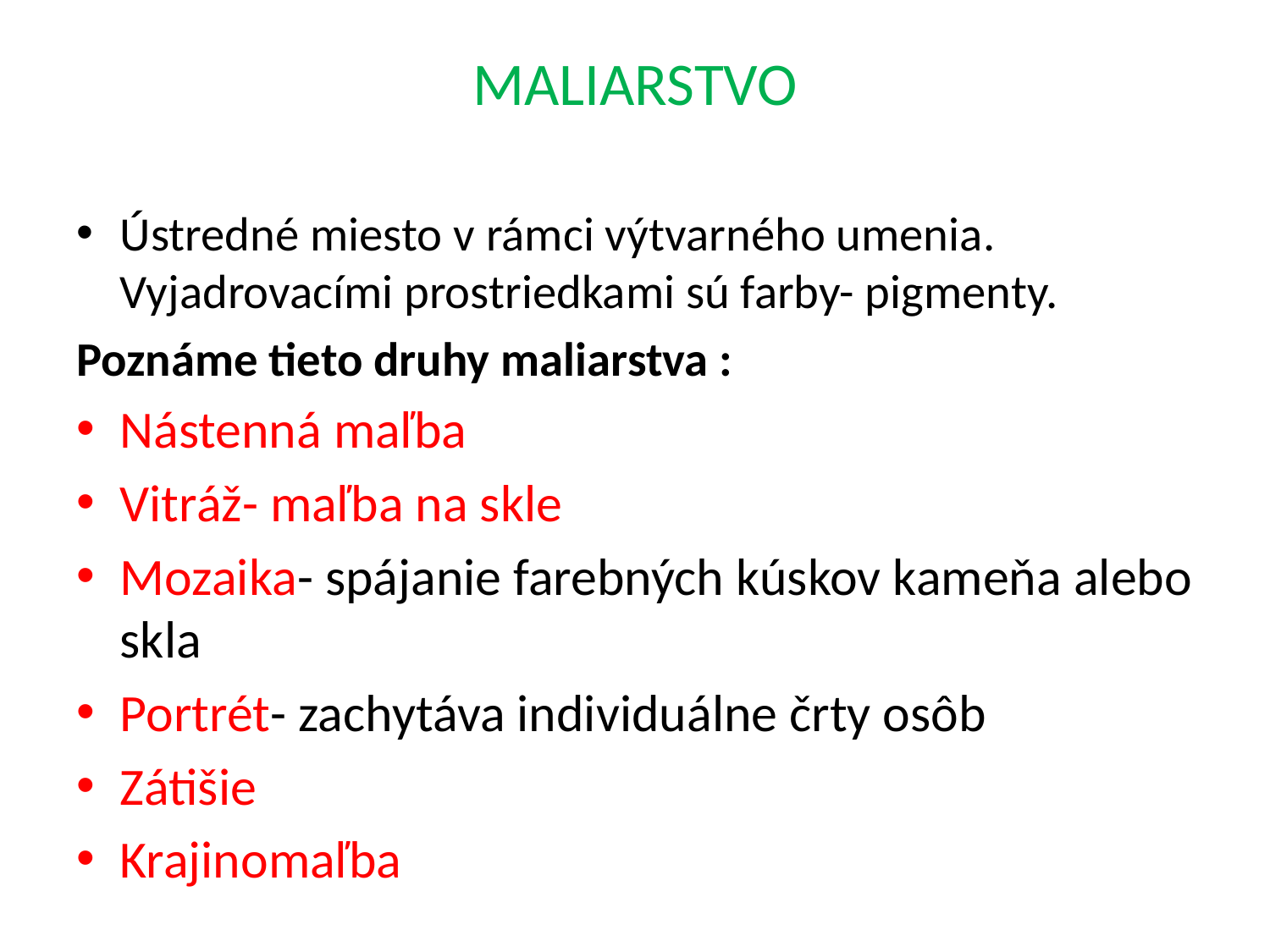

# MALIARSTVO
Ústredné miesto v rámci výtvarného umenia. Vyjadrovacími prostriedkami sú farby- pigmenty.
Poznáme tieto druhy maliarstva :
Nástenná maľba
Vitráž- maľba na skle
Mozaika- spájanie farebných kúskov kameňa alebo skla
Portrét- zachytáva individuálne črty osôb
Zátišie
Krajinomaľba